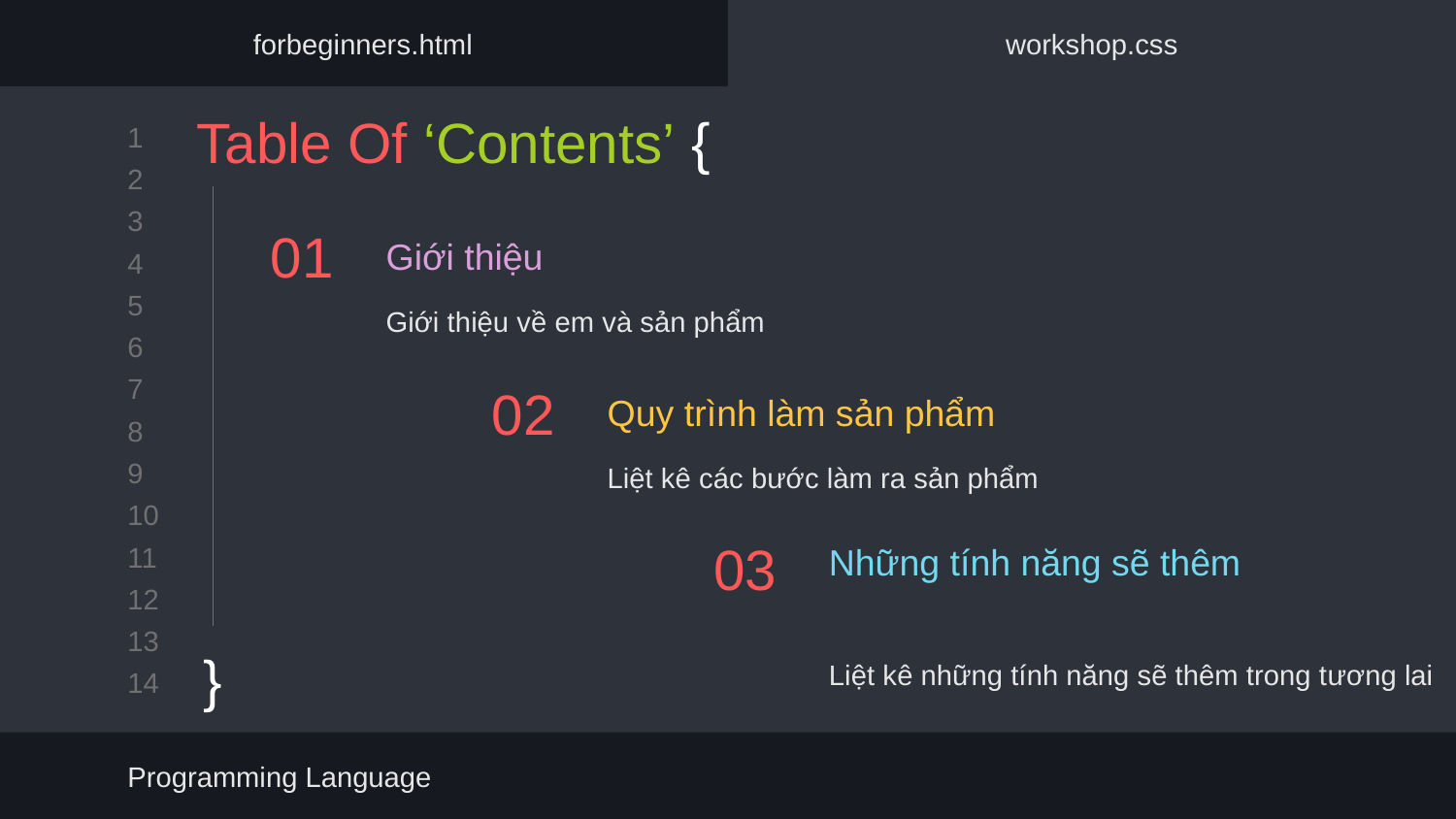

forbeginners.html
workshop.css
Table Of ‘Contents’ {
}
# 01
Giới thiệu
Giới thiệu về em và sản phẩm
Quy trình làm sản phẩm
02
Liệt kê các bước làm ra sản phẩm
Những tính năng sẽ thêm
03
Liệt kê những tính năng sẽ thêm trong tương lai
Programming Language